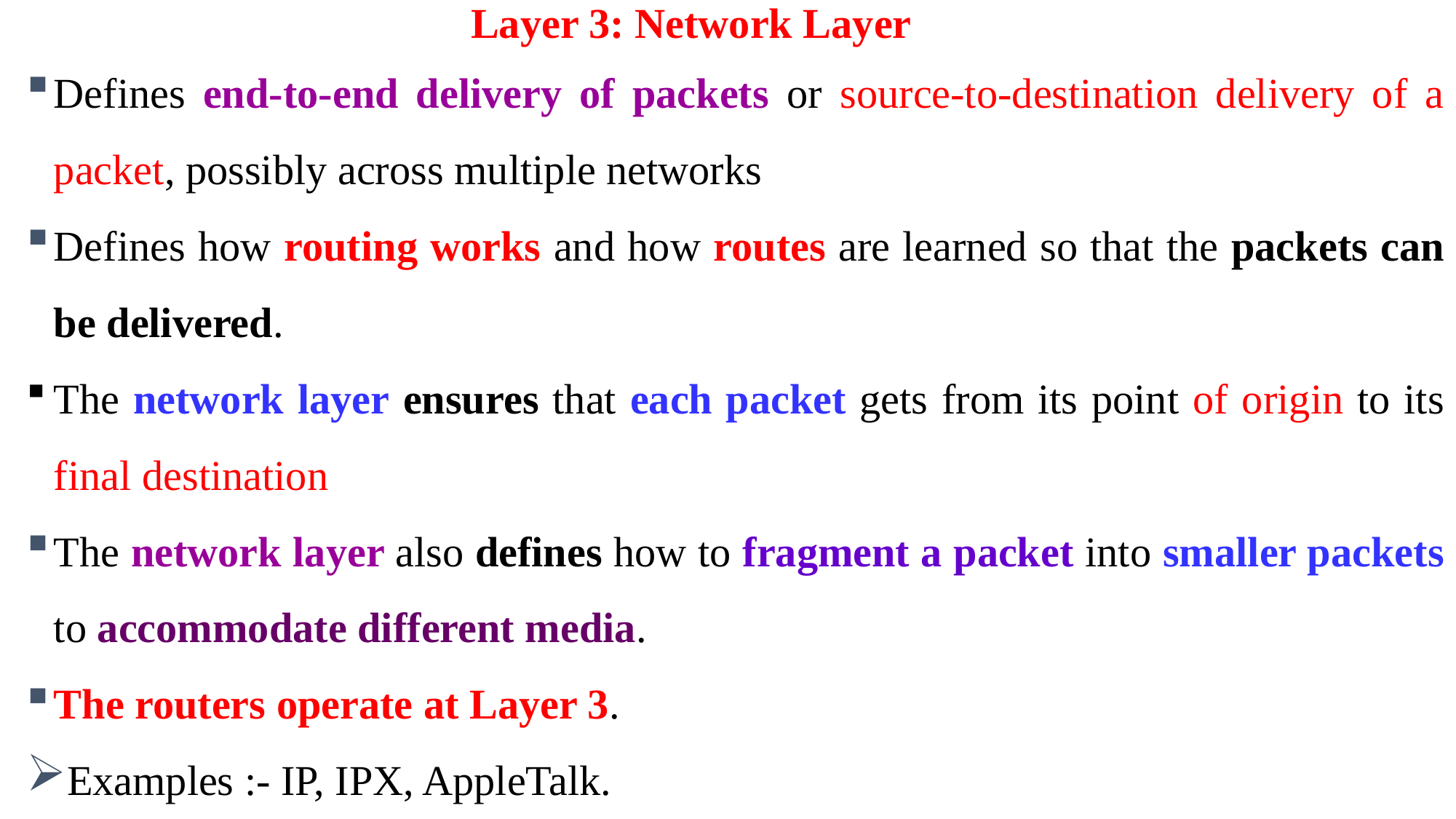

# Layer 3: Network Layer
Defines end-to-end delivery of packets or source-to-destination delivery of a packet, possibly across multiple networks
Defines how routing works and how routes are learned so that the packets can be delivered.
The network layer ensures that each packet gets from its point of origin to its final destination
The network layer also defines how to fragment a packet into smaller packets to accommodate different media.
The routers operate at Layer 3.
Examples :- IP, IPX, AppleTalk.

48